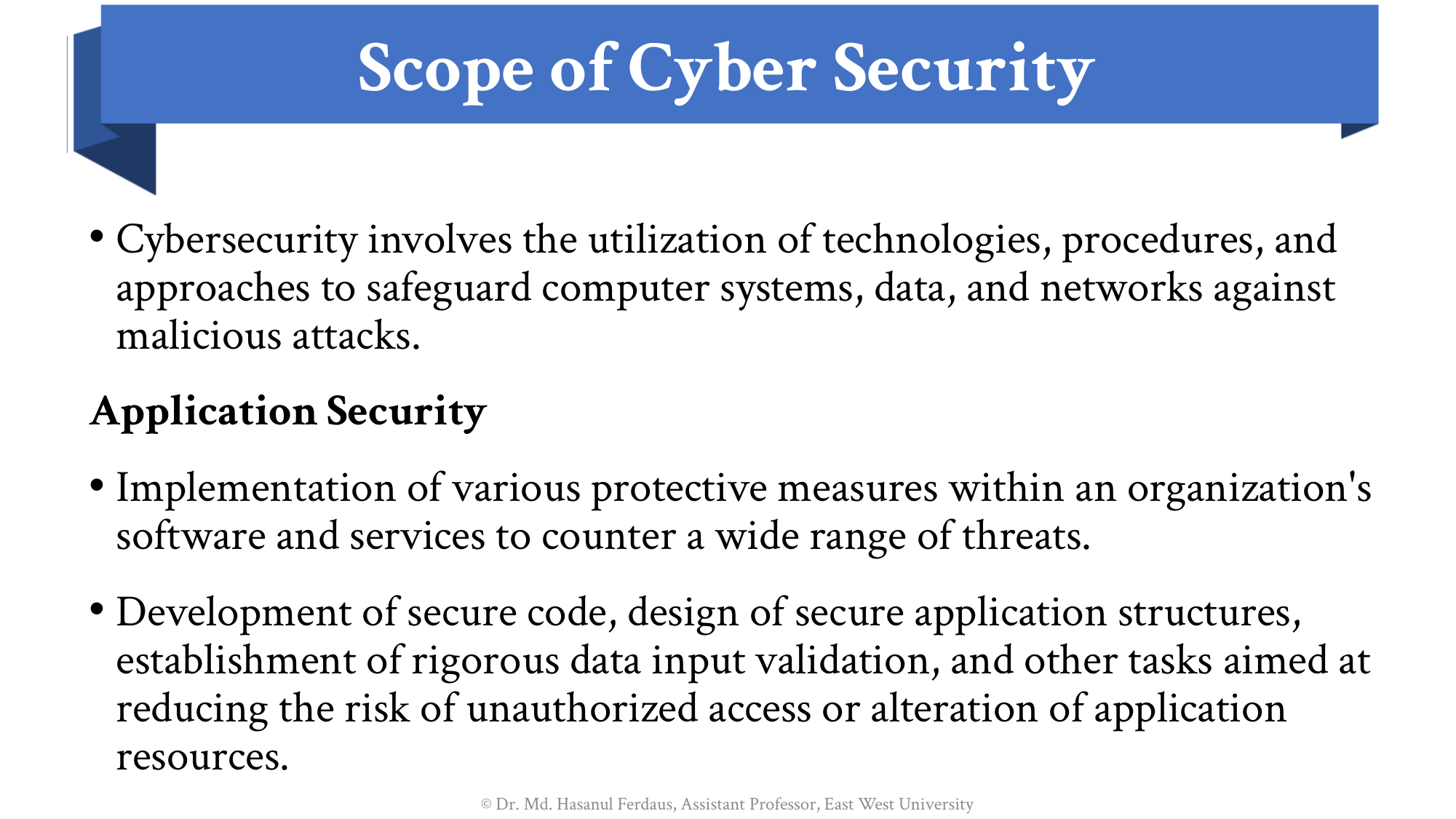

# Scope of Cyber Security
Cybersecurity involves the utilization of technologies, procedures, and approaches to safeguard computer systems, data, and networks against malicious attacks.
Application Security
Implementation of various protective measures within an organization's software and services to counter a wide range of threats.
Development of secure code, design of secure application structures, establishment of rigorous data input validation, and other tasks aimed at reducing the risk of unauthorized access or alteration of application resources.

© Dr. Md. Hasanul Ferdaus, Assistant Professor, East West University